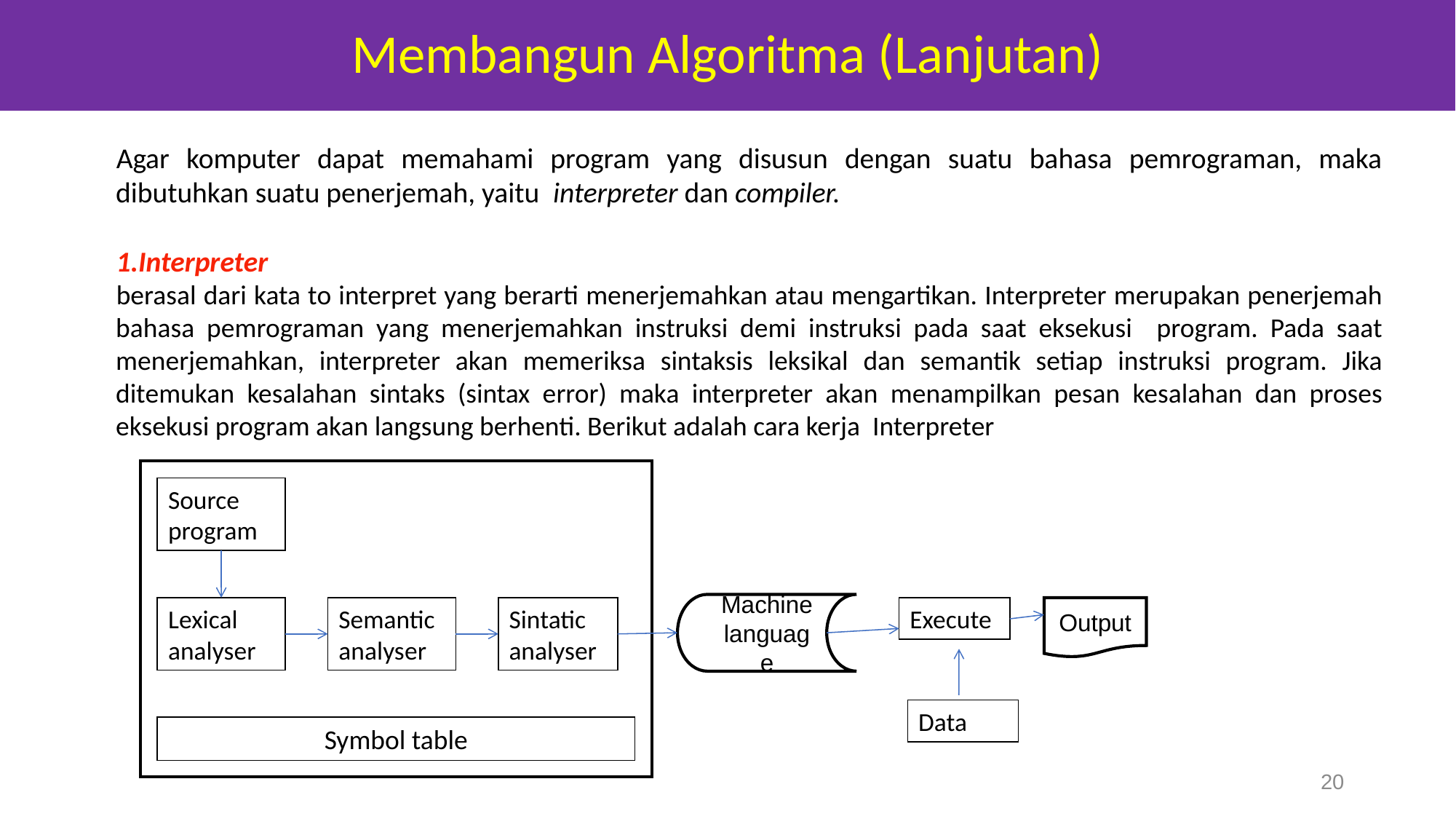

Membangun Algoritma (Lanjutan)
Agar komputer dapat memahami program yang disusun dengan suatu bahasa pemrograman, maka dibutuhkan suatu penerjemah, yaitu  interpreter dan compiler.

Interpreter
berasal dari kata to interpret yang berarti menerjemahkan atau mengartikan. Interpreter merupakan penerjemah bahasa pemrograman yang menerjemahkan instruksi demi instruksi pada saat eksekusi  program. Pada saat menerjemahkan, interpreter akan memeriksa sintaksis leksikal dan semantik setiap instruksi program. Jika ditemukan kesalahan sintaks (sintax error) maka interpreter akan menampilkan pesan kesalahan dan proses eksekusi program akan langsung berhenti. Berikut adalah cara kerja  Interpreter

Source
program
Machine
language
Lexical analyser
Semantic
analyser
Sintatic
analyser
Execute
Output
Data
Symbol table
20